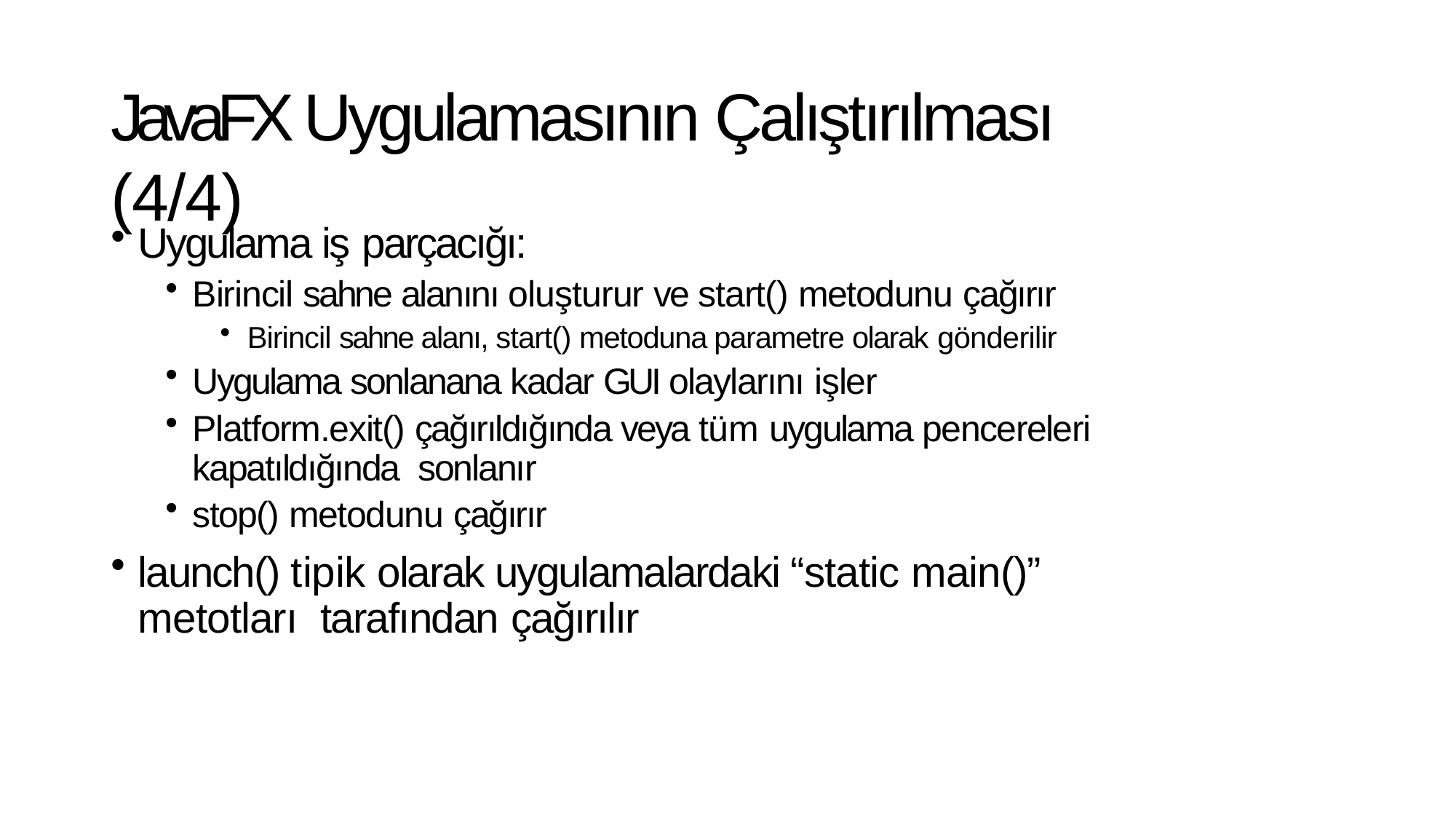

# JavaFX Uygulamasının Çalıştırılması (4/4)
Uygulama iş parçacığı:
Birincil sahne alanını oluşturur ve start() metodunu çağırır
Birincil sahne alanı, start() metoduna parametre olarak gönderilir
Uygulama sonlanana kadar GUI olaylarını işler
Platform.exit() çağırıldığında veya tüm uygulama pencereleri kapatıldığında  sonlanır
stop() metodunu çağırır
launch() tipik olarak uygulamalardaki “static main()” metotları  tarafından çağırılır